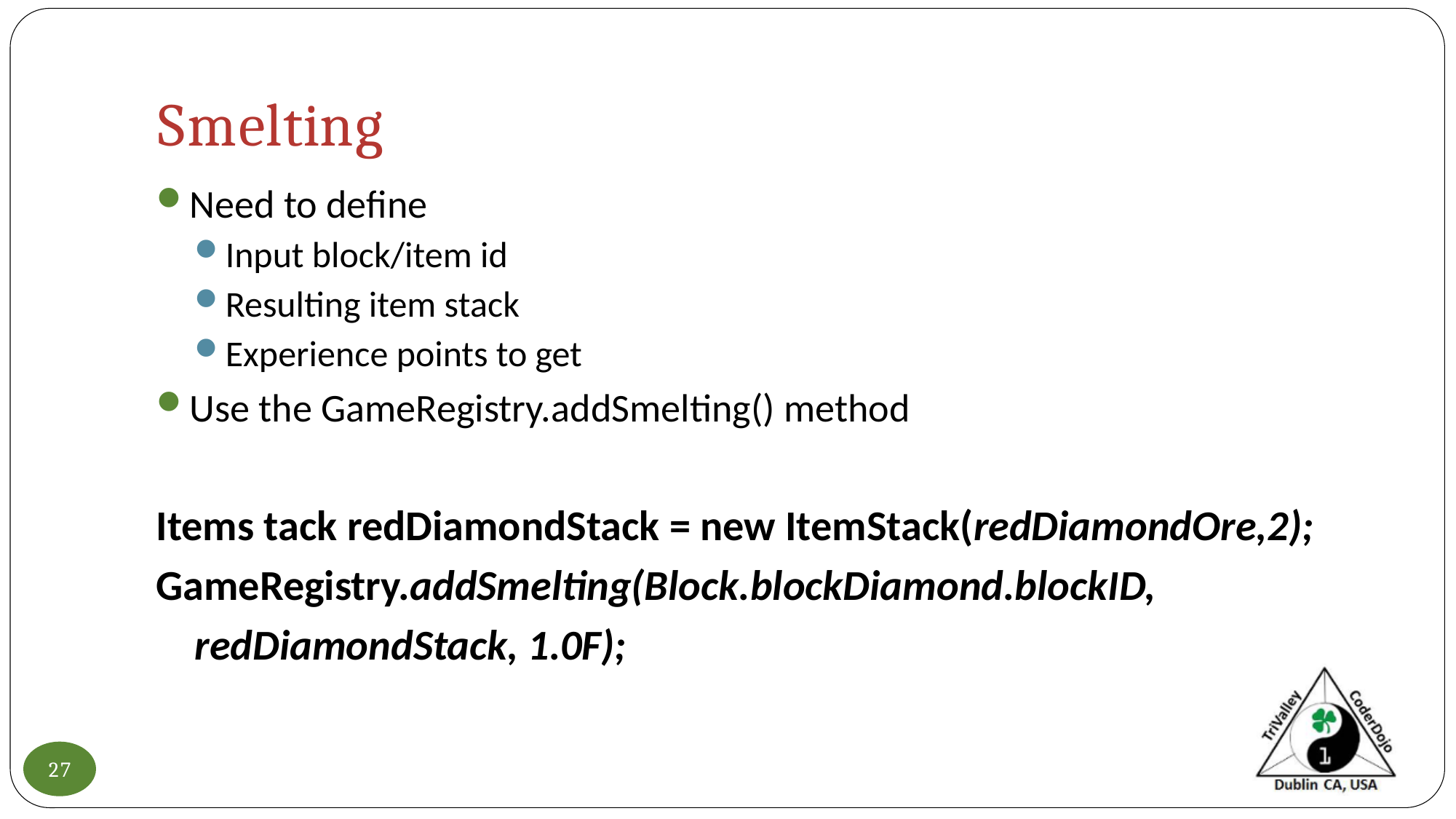

# Smelting
Need to define
Input block/item id
Resulting item stack
Experience points to get
Use the GameRegistry.addSmelting() method

Items tack redDiamondStack = new ItemStack(redDiamondOre,2);
GameRegistry.addSmelting(Block.blockDiamond.blockID,
    redDiamondStack, 1.0F);

27